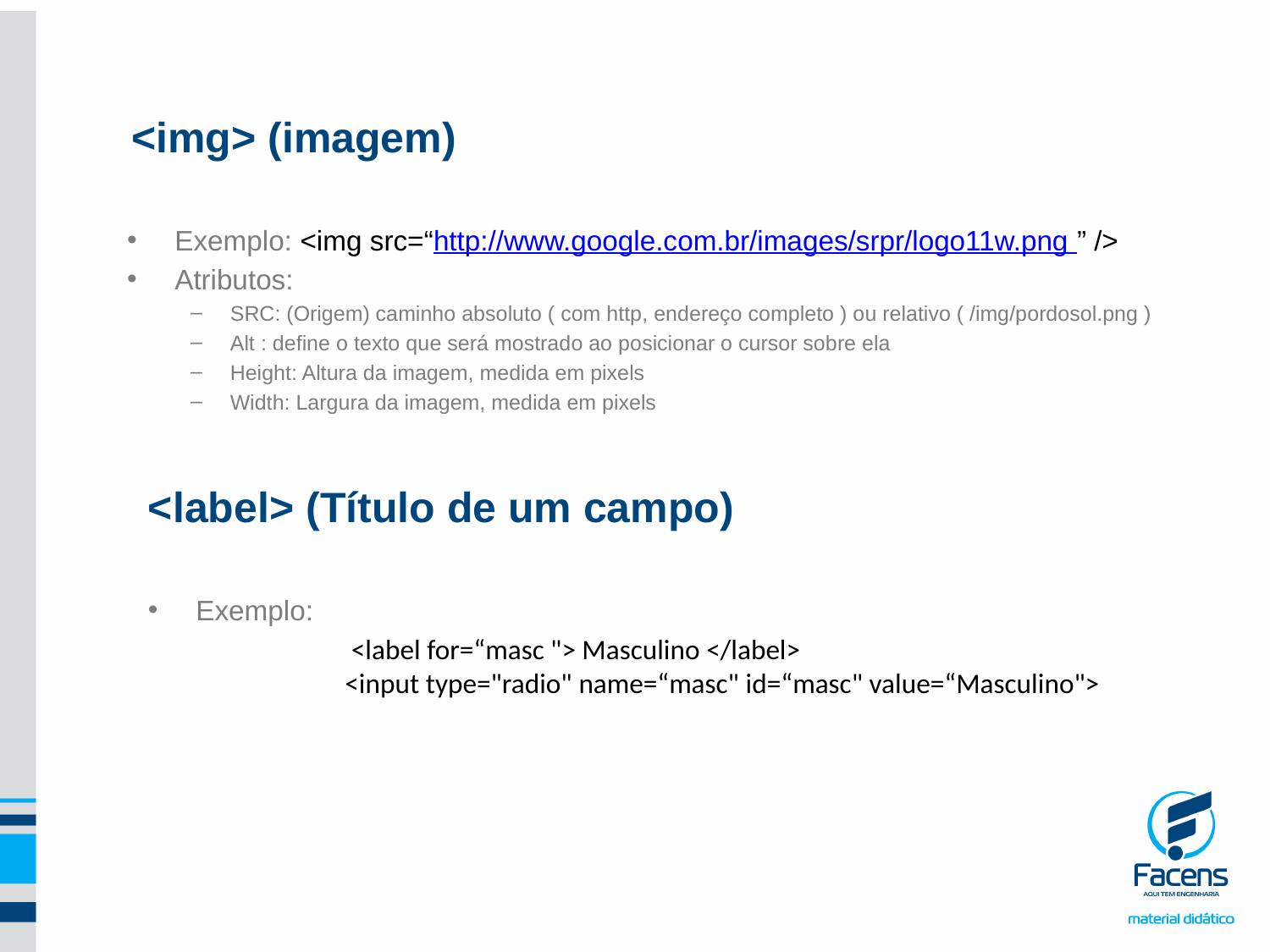

<img> (imagem)

Exemplo: <img src=“http://www.google.com.br/images/srpr/logo11w.png ” />
Atributos:
SRC: (Origem) caminho absoluto ( com http, endereço completo ) ou relativo ( /img/pordosol.png )
Alt : define o texto que será mostrado ao posicionar o cursor sobre ela
Height: Altura da imagem, medida em pixels
Width: Largura da imagem, medida em pixels

<label> (Título de um campo)

Exemplo:
	            <label for=“masc "> Masculino </label>
	           <input type="radio" name=“masc" id=“masc" value=“Masculino">